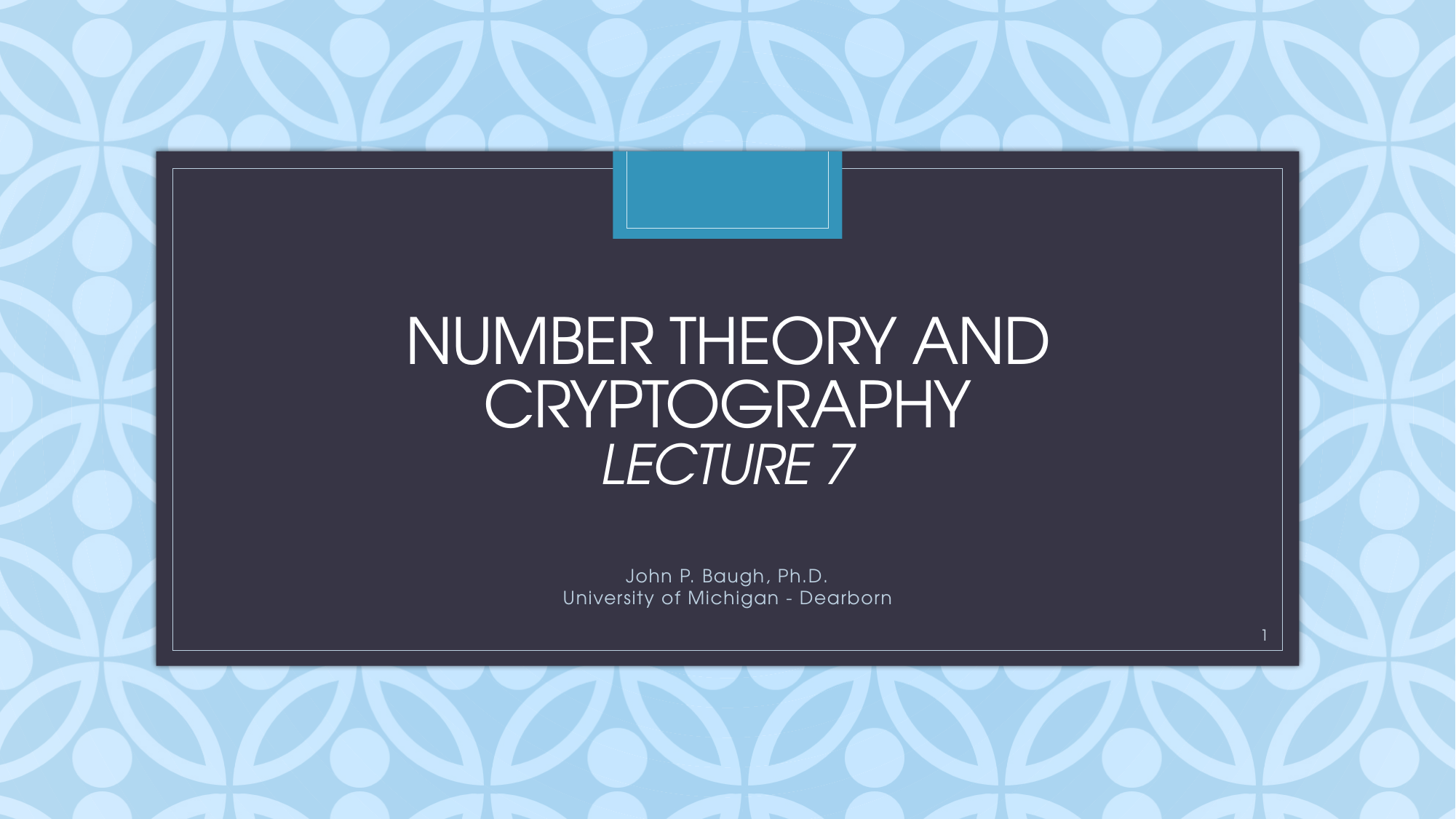

# Number Theory and Cryptography Lecture 7
John P. Baugh, Ph.D.
University of Michigan - Dearborn
1